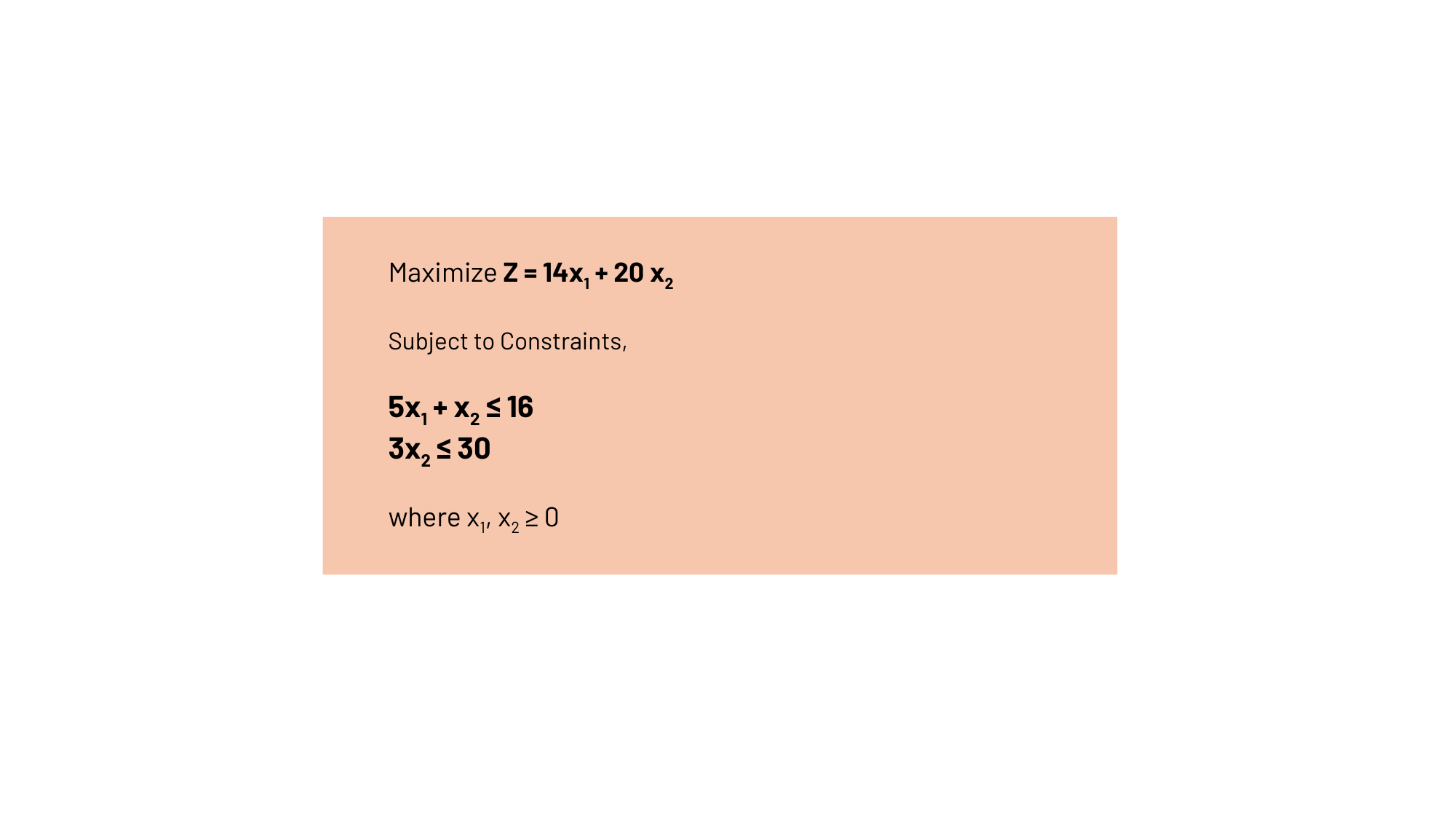

Maximize Z = 14x1 + 20 x2

Subject to Constraints,

5x1 + x2 ≤ 16
3x2 ≤ 30

where x1, x2 ≥ 0